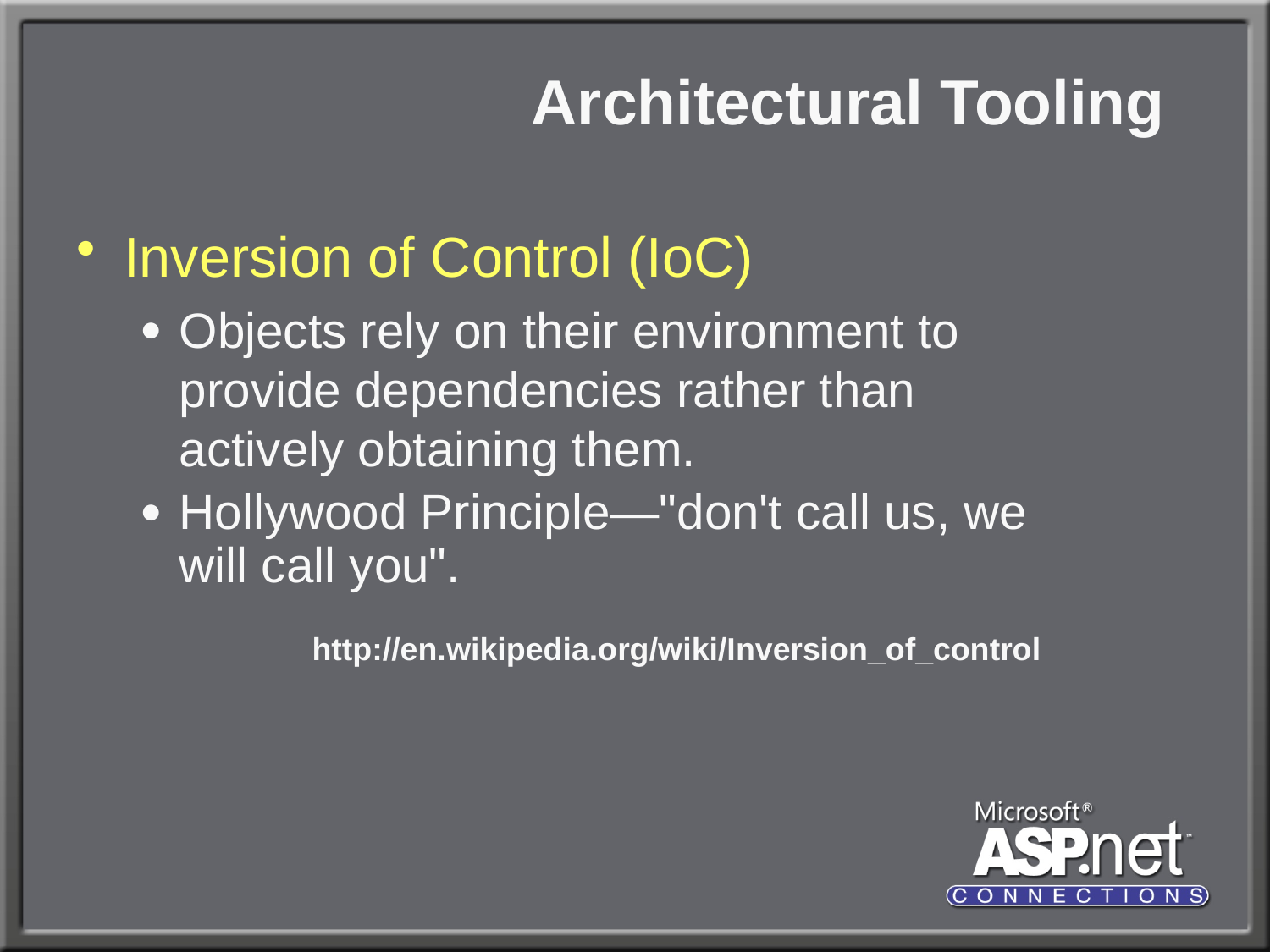

# Architectural Tooling
Inversion of Control (IoC)
Objects rely on their environment to provide dependencies rather than actively obtaining them.
Hollywood Principle—"don't call us, we will call you".
http://en.wikipedia.org/wiki/Inversion_of_control